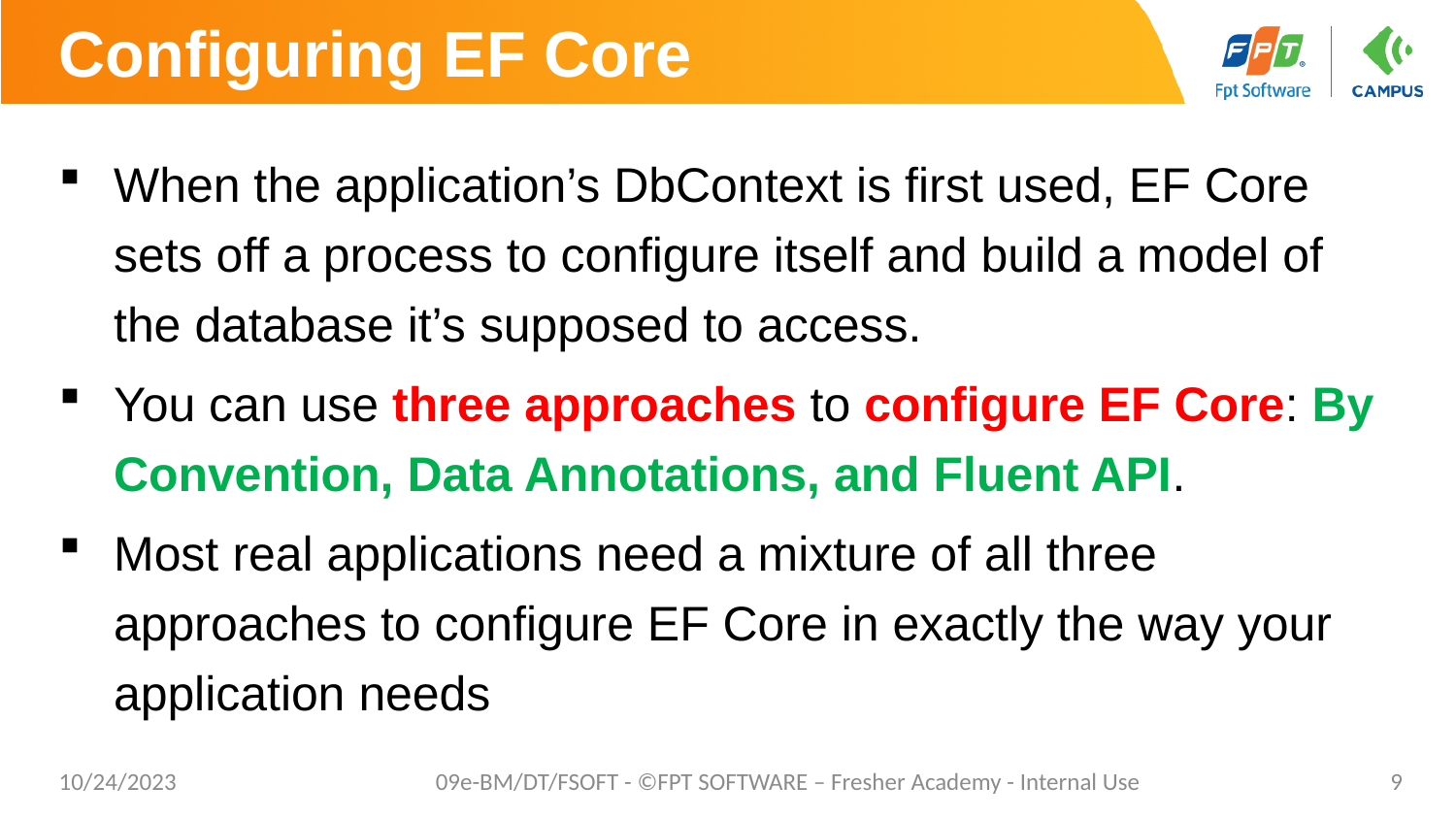

# Configuring EF Core
When the application’s DbContext is first used, EF Core sets off a process to configure itself and build a model of the database it’s supposed to access.
You can use three approaches to configure EF Core: By Convention, Data Annotations, and Fluent API.
Most real applications need a mixture of all three approaches to configure EF Core in exactly the way your application needs
10/24/2023
09e-BM/DT/FSOFT - ©FPT SOFTWARE – Fresher Academy - Internal Use
9